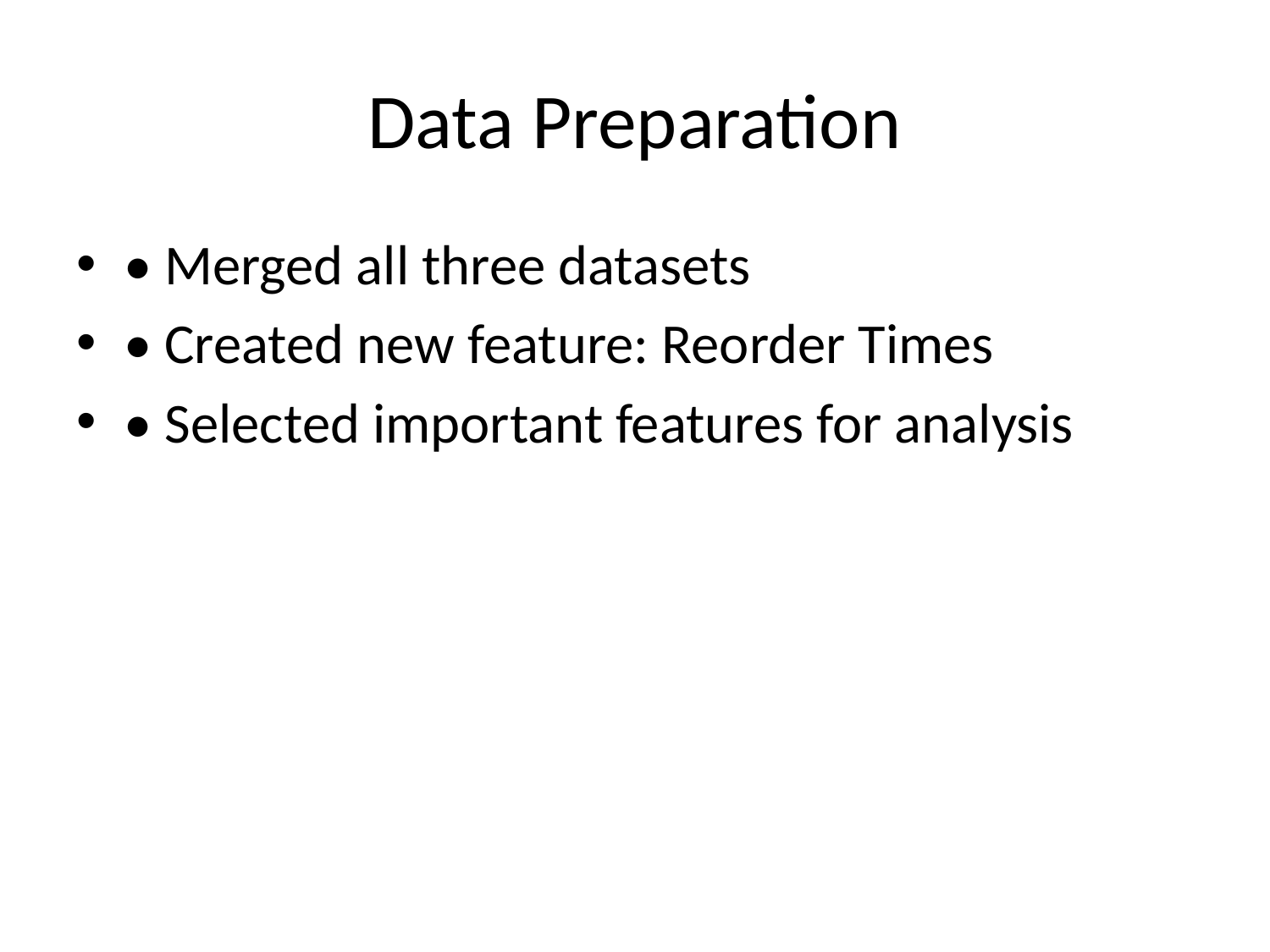

# Data Preparation
• Merged all three datasets
• Created new feature: Reorder Times
• Selected important features for analysis